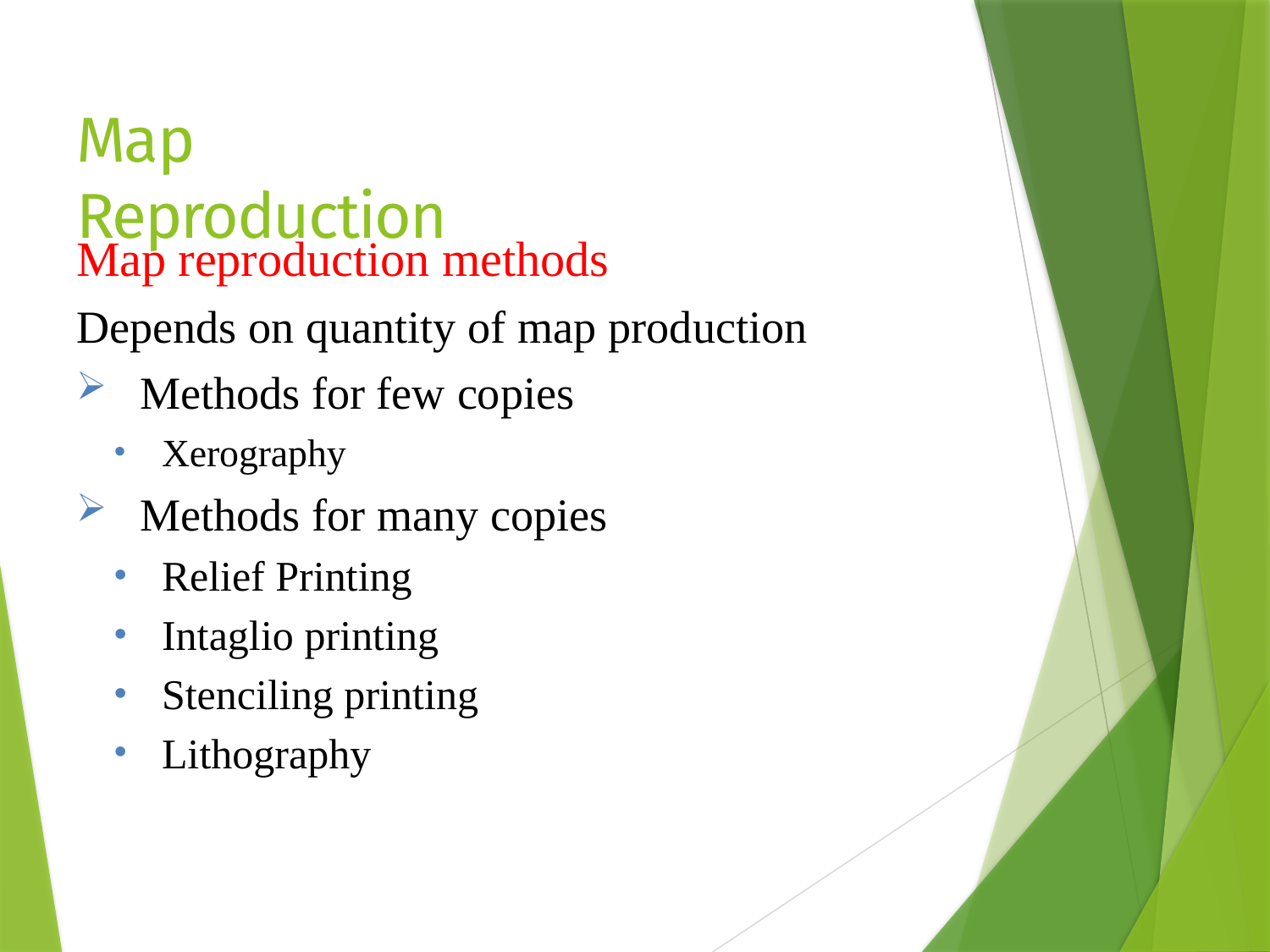

# Map Reproduction
Map reproduction methods
Depends on quantity of map production
Methods for few copies
Xerography
Methods for many copies
Relief Printing
Intaglio printing
Stenciling printing
Lithography